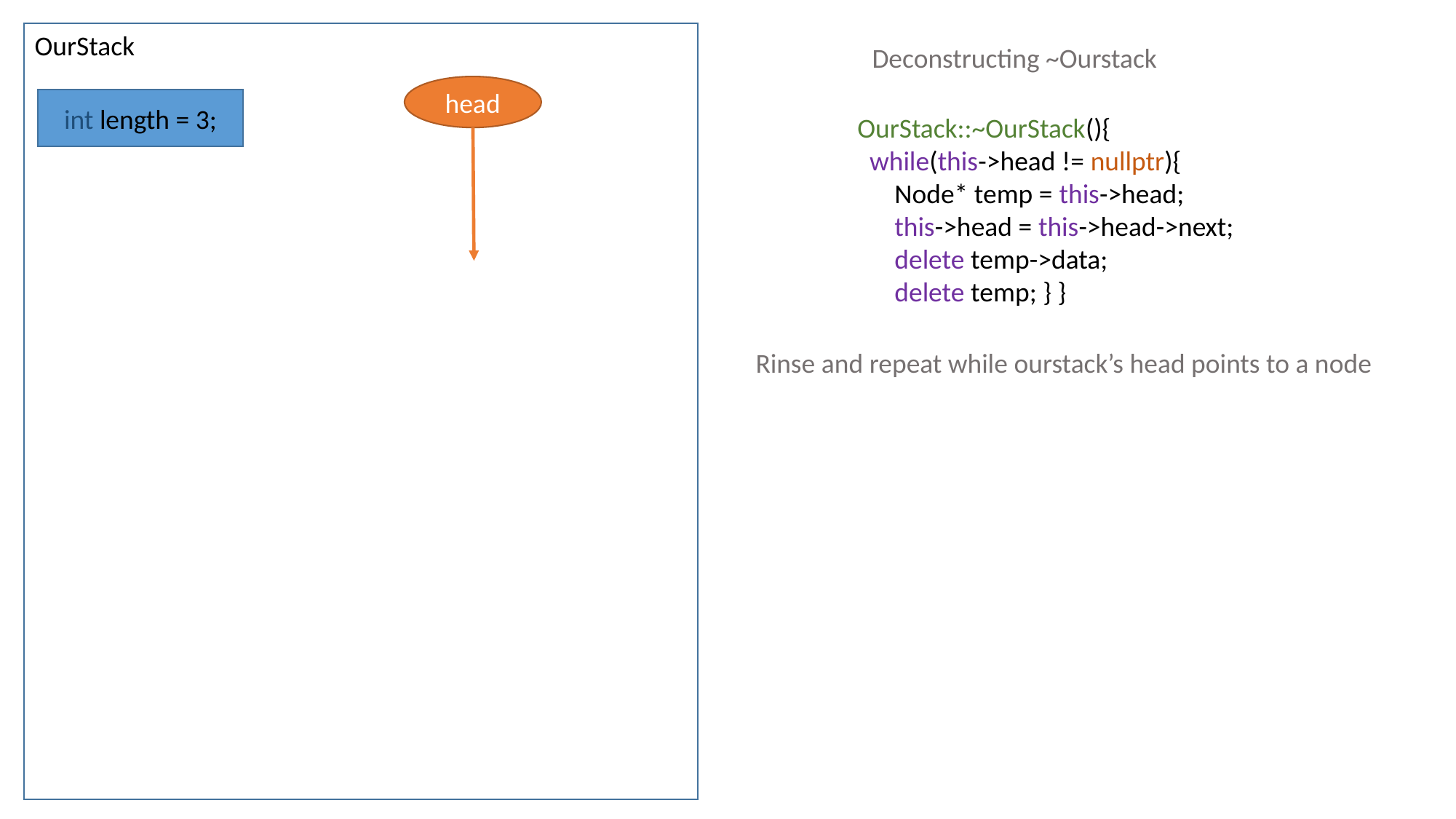

OurStack
Deconstructing ~Ourstack
head
int length = 3;
OurStack::~OurStack(){
  while(this->head != nullptr){
      Node* temp = this->head;
      this->head = this->head->next;
      delete temp->data;
      delete temp; } }
Rinse and repeat while ourstack’s head points to a node